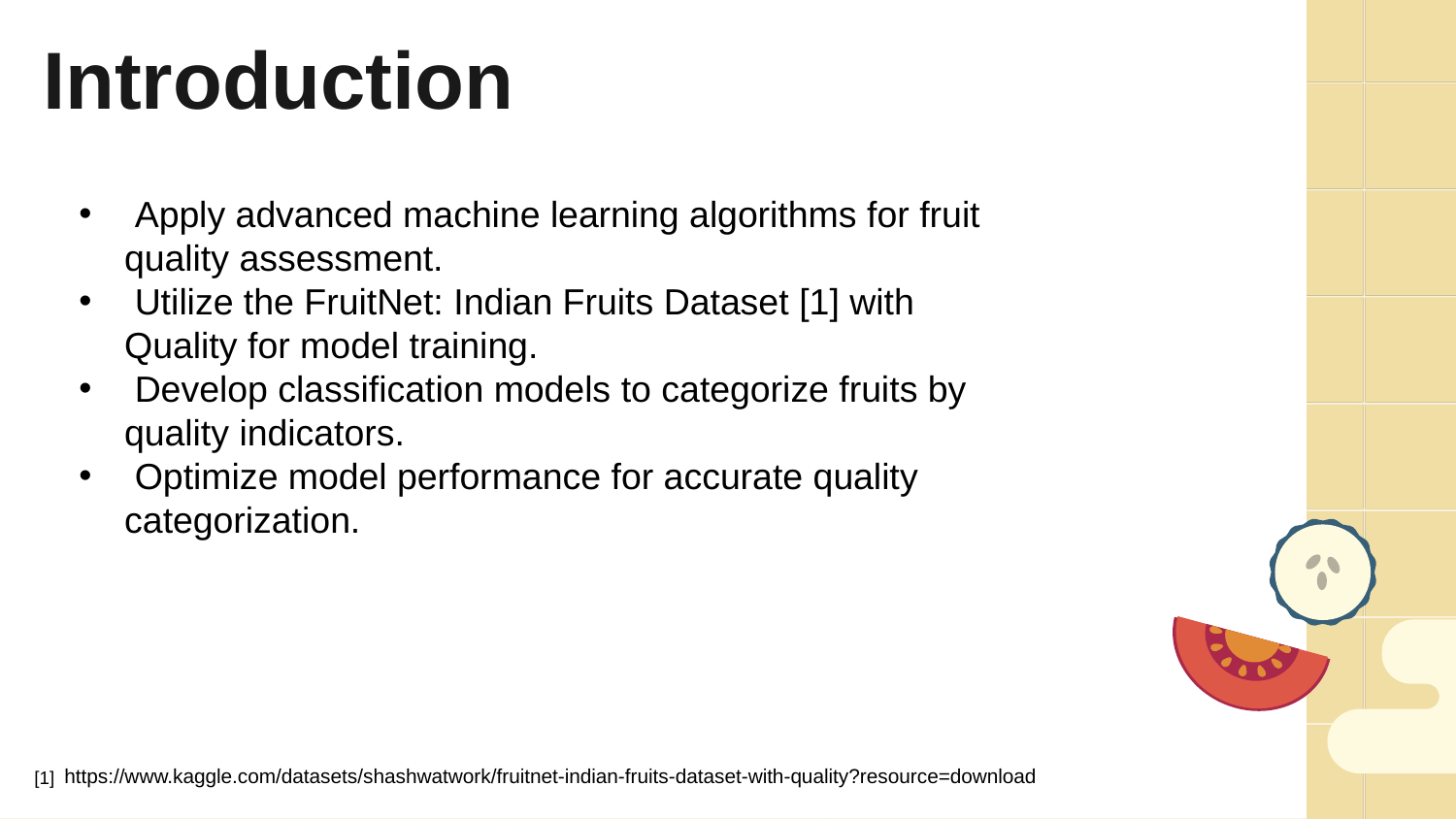

# Introduction
 Apply advanced machine learning algorithms for fruit quality assessment.
 Utilize the FruitNet: Indian Fruits Dataset [1] with Quality for model training.
 Develop classification models to categorize fruits by quality indicators.
 Optimize model performance for accurate quality categorization.

https://www.kaggle.com/datasets/shashwatwork/fruitnet-indian-fruits-dataset-with-quality?resource=download
[1]